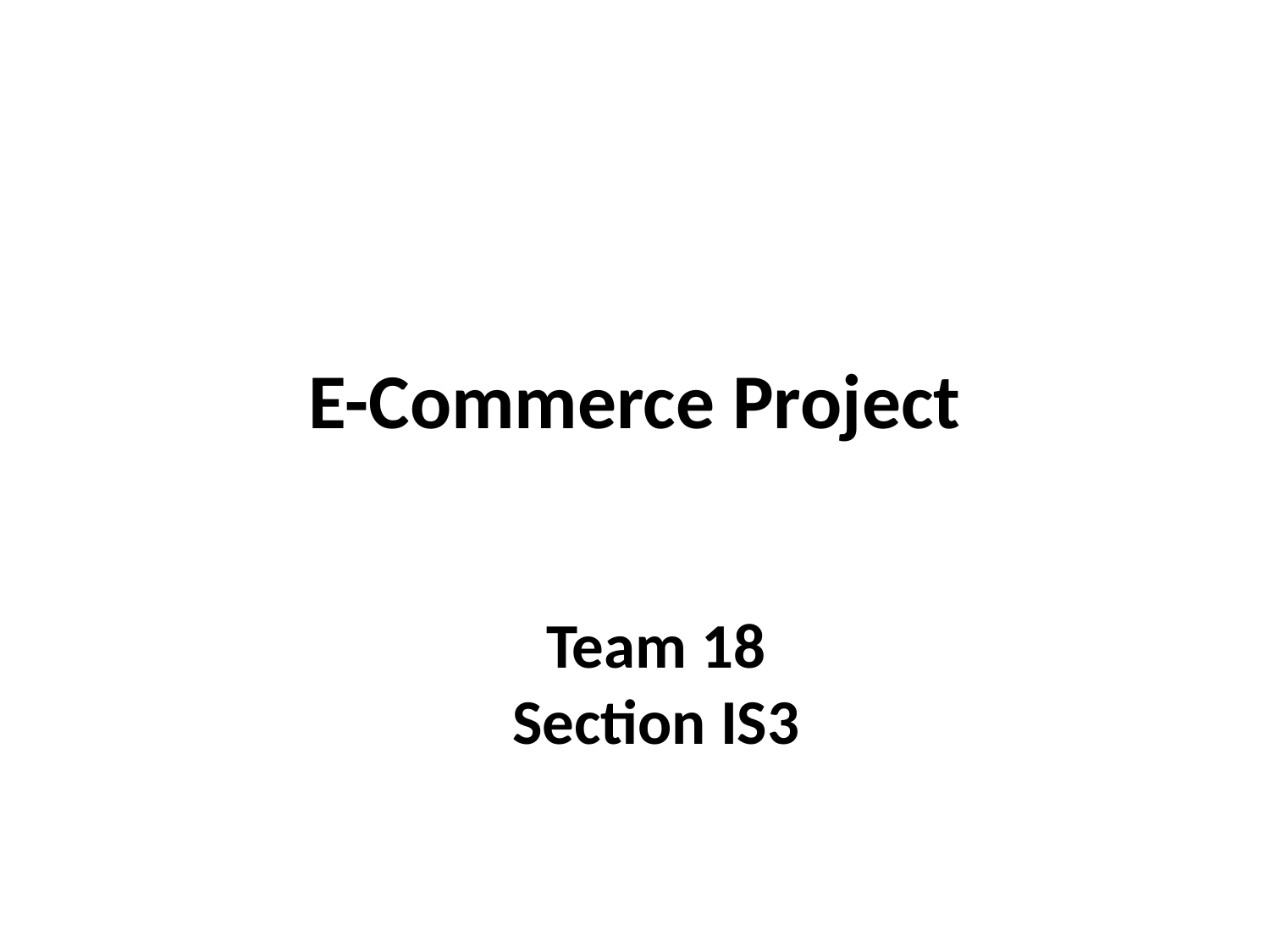

# E-Commerce Project
Team 18
Section IS3